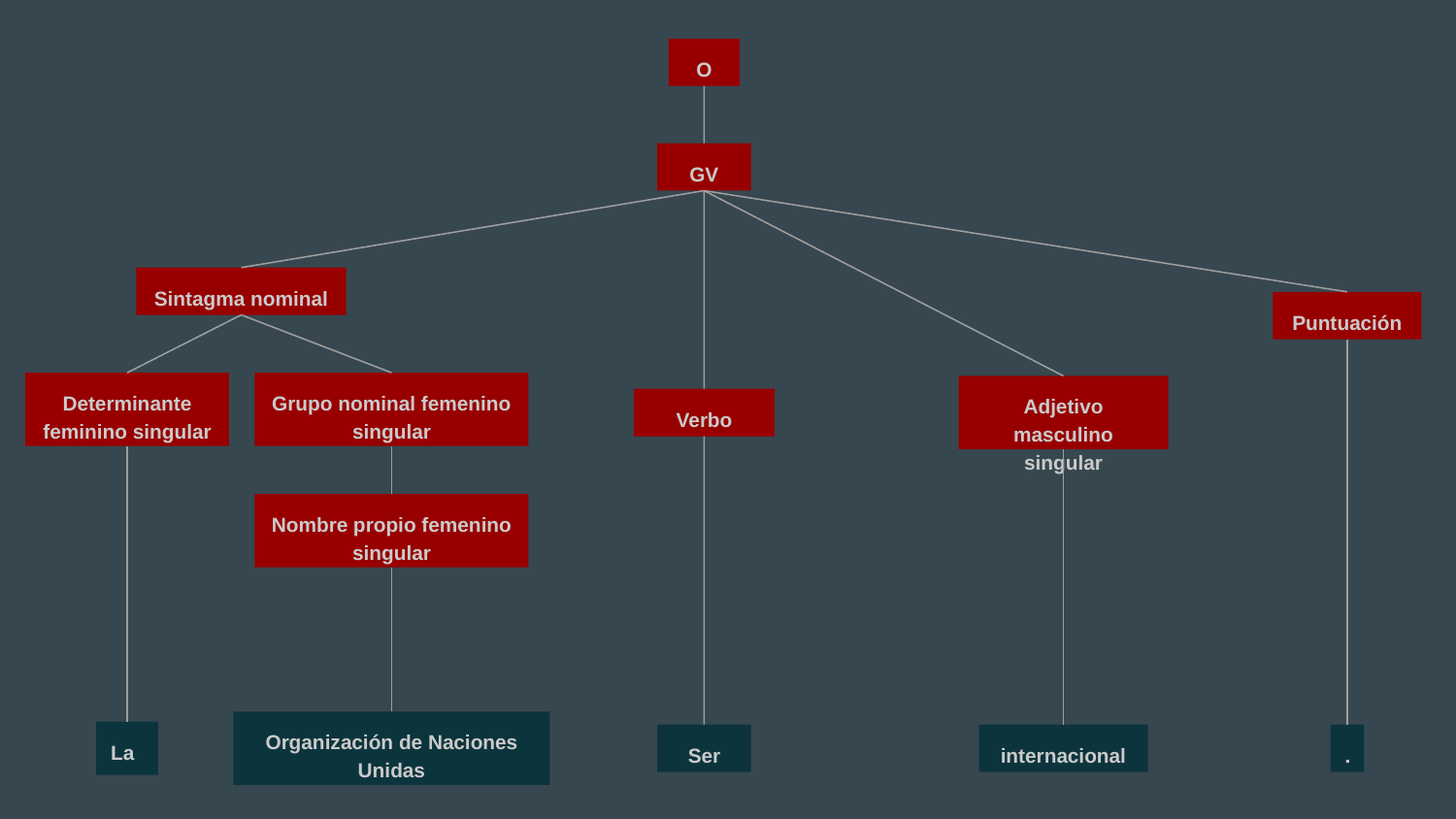

O
GV
Sintagma nominal
Puntuación
Determinante feminino singular
Grupo nominal femenino singular
Adjetivo masculino singular
Verbo
Nombre propio femenino singular
Organización de Naciones Unidas
La
Ser
internacional
.